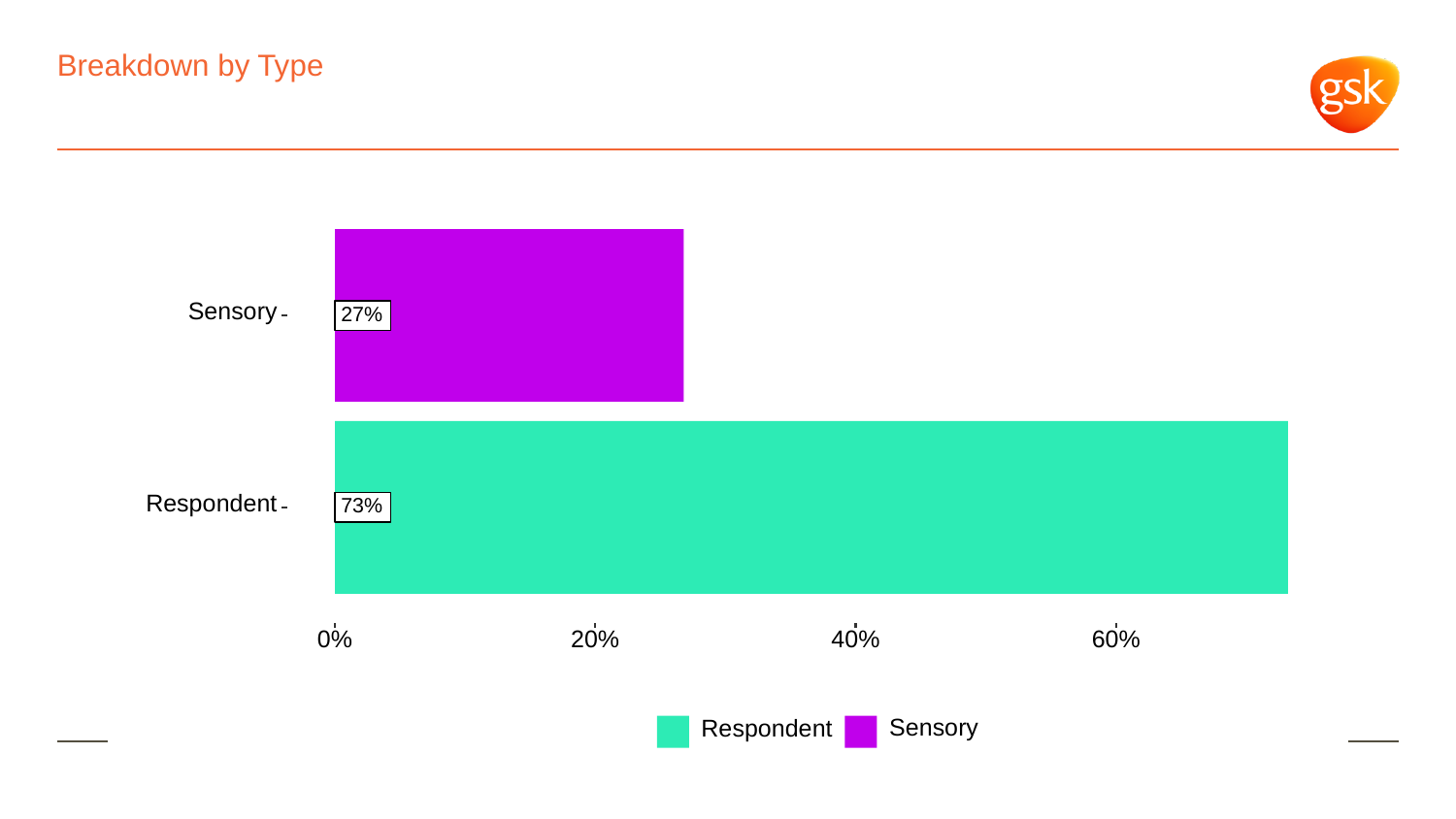

# Breakdown by Type

Sensory
27%

Respondent
73%

0%
20%
40%
60%

Sensory
Respondent